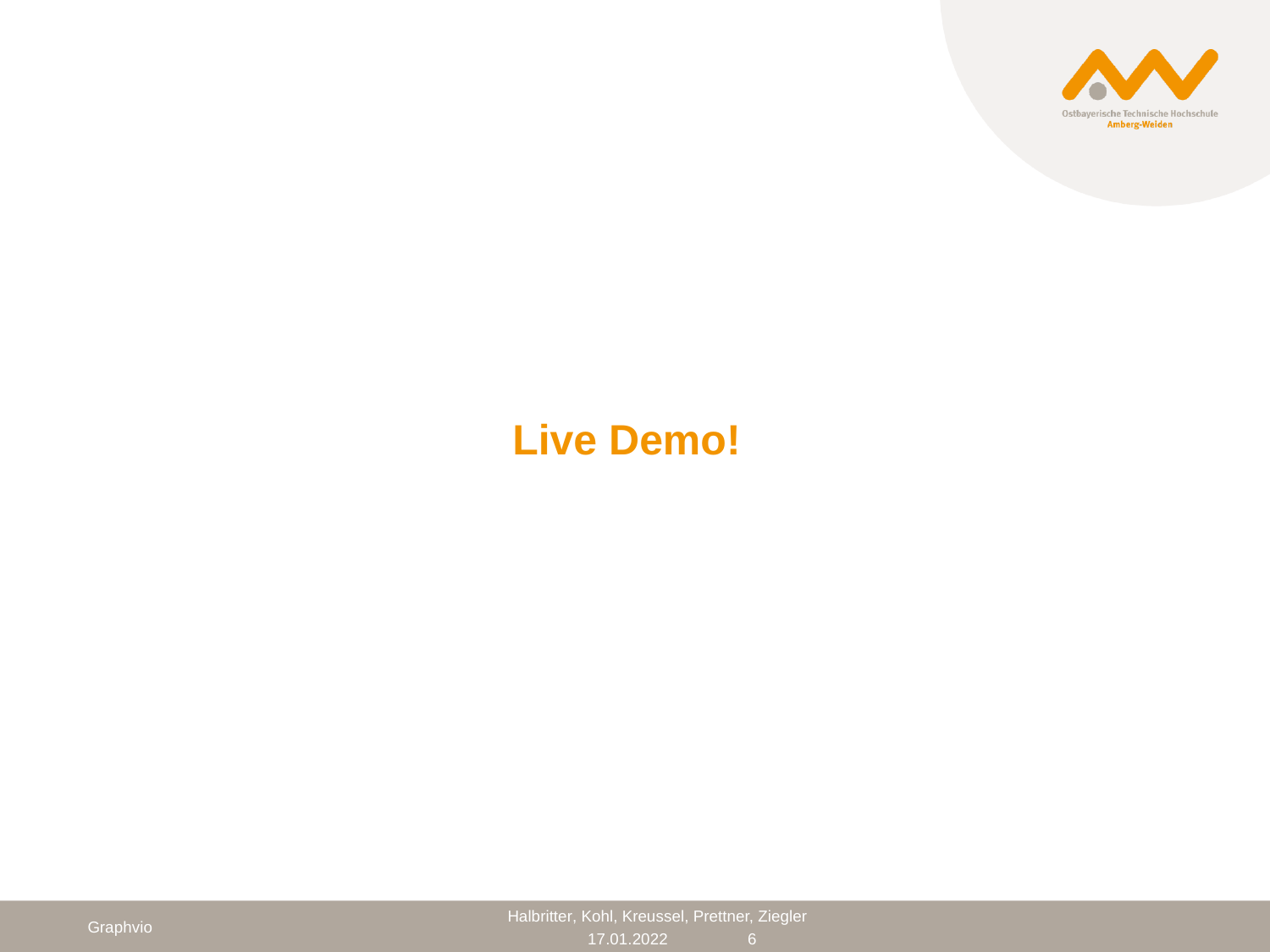

# Live Demo!
Graphvio
Halbritter, Kohl, Kreussel, Prettner, Ziegler
6
17.01.2022